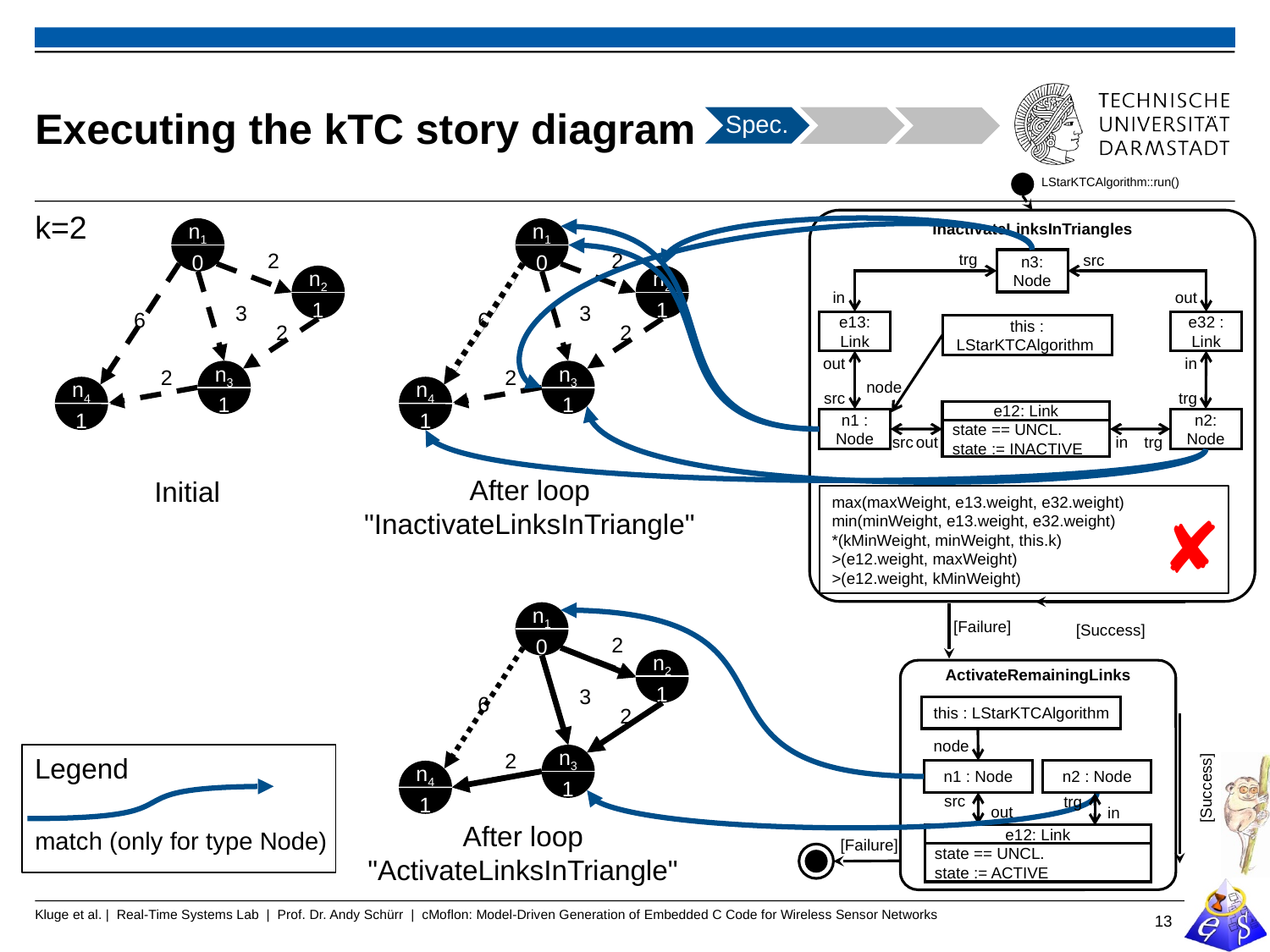

# Executing the kTC story diagram
Spec.

LStarKTCAlgorithm::run()

k=2
InactivateLinksInTriangles
n1
0
2
n2
1
3
6
2
2
n3
1
n4
1
n1
0
2
n2
1
3
6
2
2
n3
1
n4
1
After loop
"InactivateLinksInTriangle"
trg
src
n3: Node
in
out
e13: Link
e32 : Link
this : LStarKTCAlgorithm
out
in
node
src
trg
e12: Link
state == UNCL.
state := INACTIVE
n1 : Node
n2: Node
src
out
in
trg
Initial
max(maxWeight, e13.weight, e32.weight)
min(minWeight, e13.weight, e32.weight)
*(kMinWeight, minWeight, this.k)
>(e12.weight, maxWeight)
>(e12.weight, kMinWeight)
✘

[Success]
n1
0
2
n2
1
3
6
2
2
n3
1
n4
1
After loop
"ActivateLinksInTriangle"
[Failure]
ActivateRemainingLinks
this : LStarKTCAlgorithm
node
Legend

[Success]
n1 : Node
n2 : Node
src
trg
match (only for type Node)
out
in
e12: Link
state == UNCL.
state := ACTIVE
[Failure]

13
Kluge et al. |  Real-Time Systems Lab  |  Prof. Dr. Andy Schürr  |  cMoflon: Model-Driven Generation of Embedded C Code for Wireless Sensor Networks